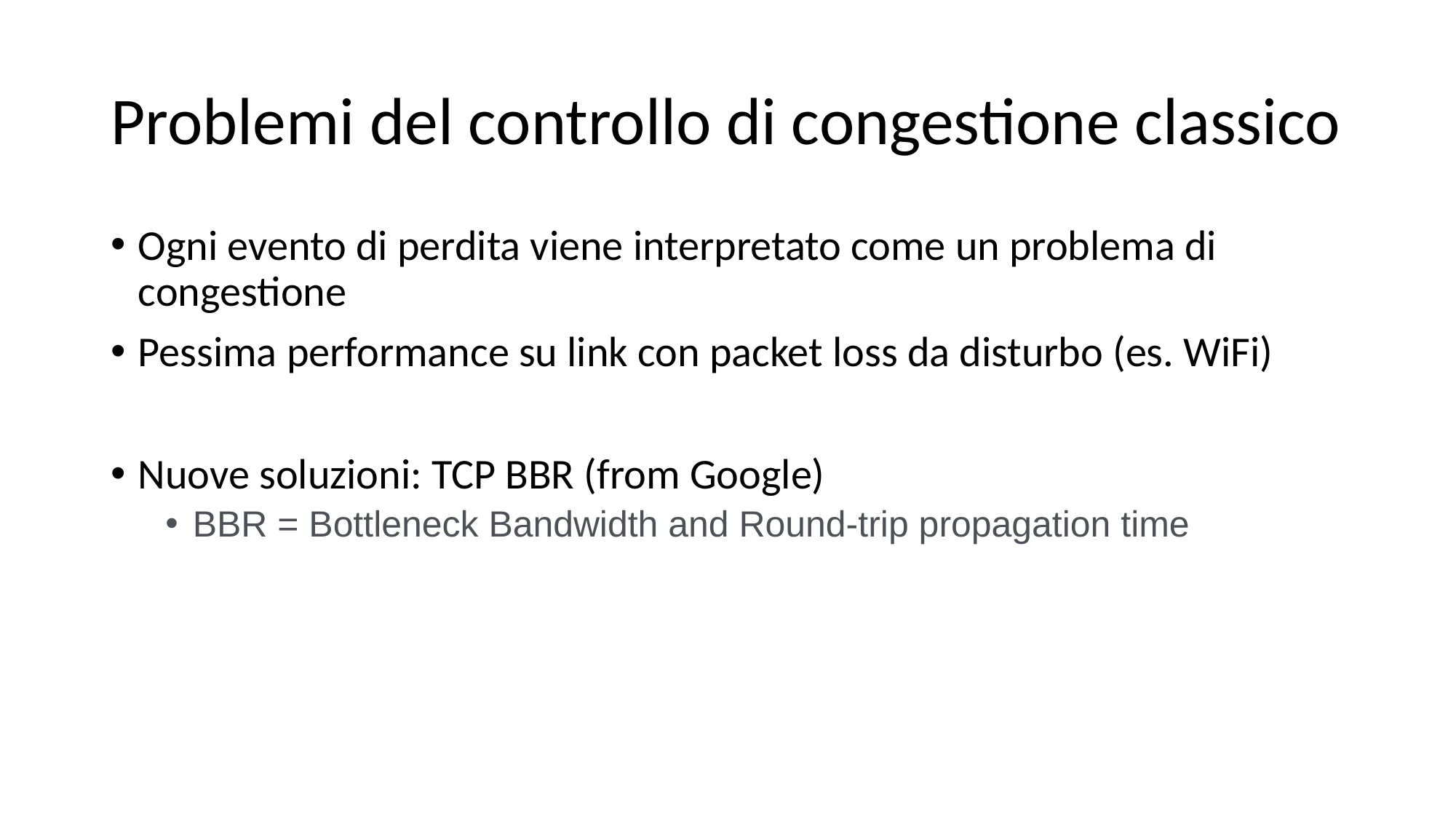

# Problemi del controllo di congestione classico
Ogni evento di perdita viene interpretato come un problema di congestione
Pessima performance su link con packet loss da disturbo (es. WiFi)

Nuove soluzioni: TCP BBR (from Google)
BBR = Bottleneck Bandwidth and Round-trip propagation time